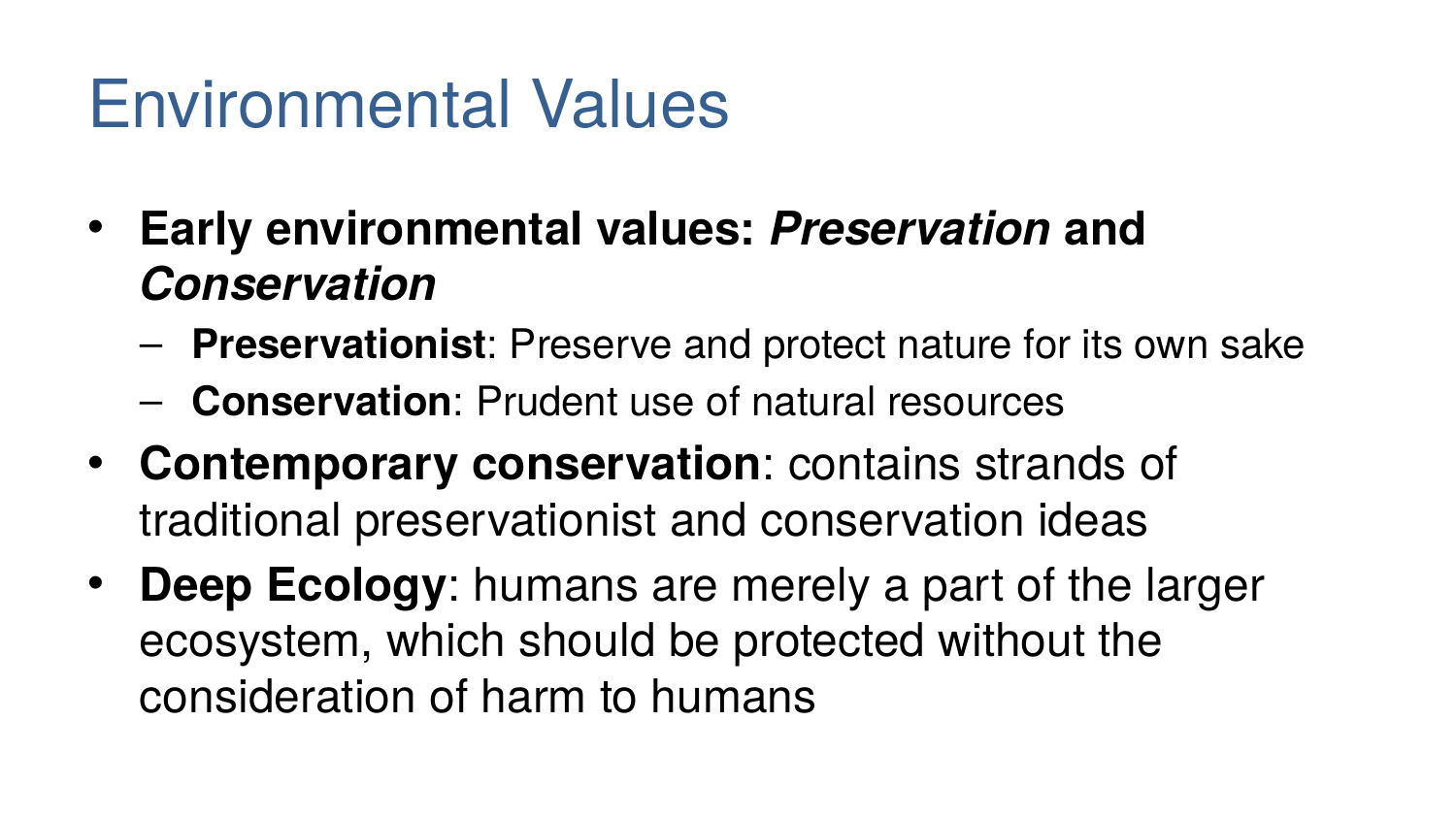

# Environmental Values
Early environmental values: Preservation and Conservation
Preservationist: Preserve and protect nature for its own sake
Conservation: Prudent use of natural resources
Contemporary conservation: contains strands of traditional preservationist and conservation ideas
Deep Ecology: humans are merely a part of the larger ecosystem, which should be protected without the consideration of harm to humans